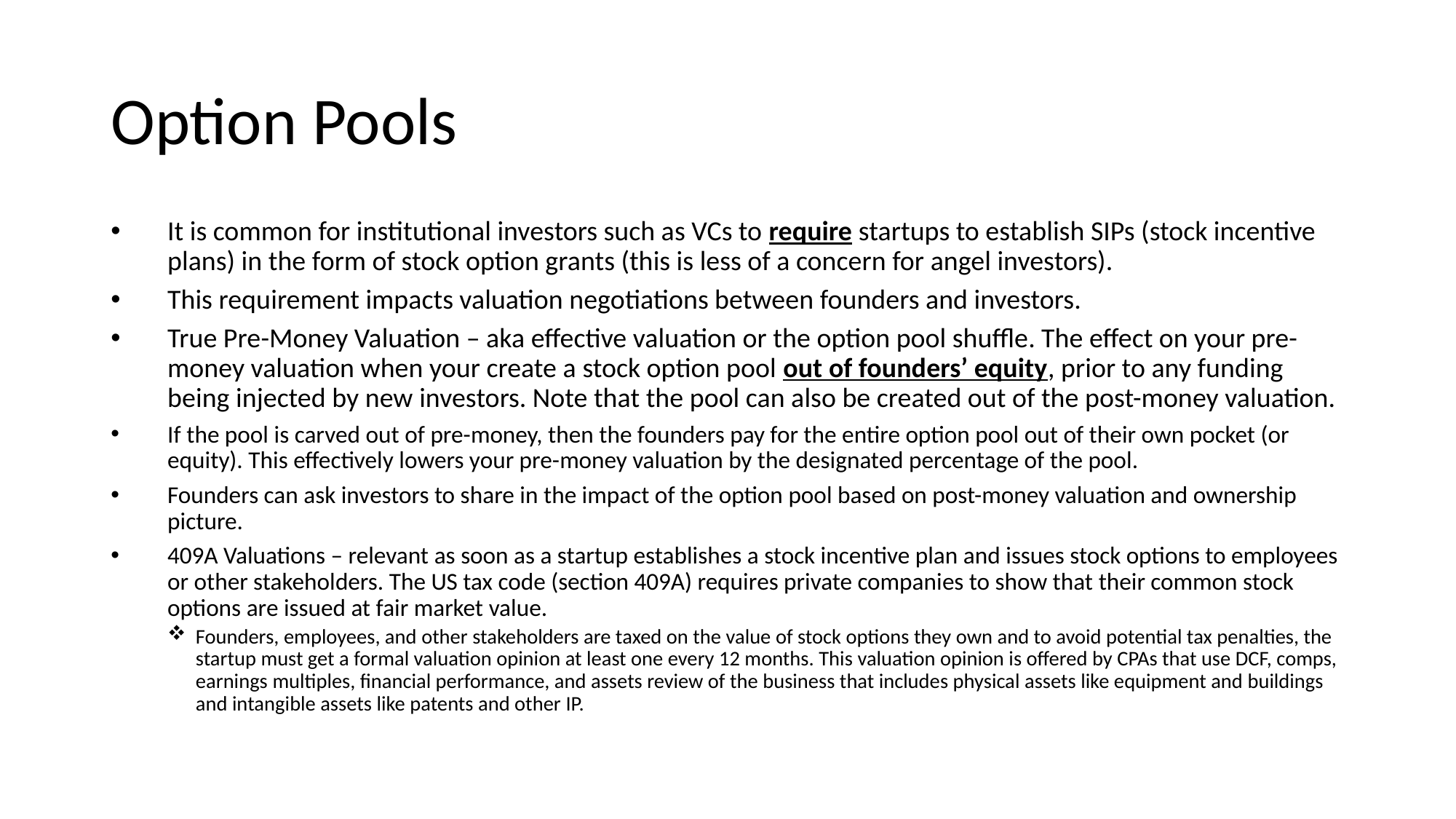

# Option Pools
It is common for institutional investors such as VCs to require startups to establish SIPs (stock incentive plans) in the form of stock option grants (this is less of a concern for angel investors).
This requirement impacts valuation negotiations between founders and investors.
True Pre-Money Valuation – aka effective valuation or the option pool shuffle. The effect on your pre-money valuation when your create a stock option pool out of founders’ equity, prior to any funding being injected by new investors. Note that the pool can also be created out of the post-money valuation.
If the pool is carved out of pre-money, then the founders pay for the entire option pool out of their own pocket (or equity). This effectively lowers your pre-money valuation by the designated percentage of the pool.
Founders can ask investors to share in the impact of the option pool based on post-money valuation and ownership picture.
409A Valuations – relevant as soon as a startup establishes a stock incentive plan and issues stock options to employees or other stakeholders. The US tax code (section 409A) requires private companies to show that their common stock options are issued at fair market value.
Founders, employees, and other stakeholders are taxed on the value of stock options they own and to avoid potential tax penalties, the startup must get a formal valuation opinion at least one every 12 months. This valuation opinion is offered by CPAs that use DCF, comps, earnings multiples, financial performance, and assets review of the business that includes physical assets like equipment and buildings and intangible assets like patents and other IP.